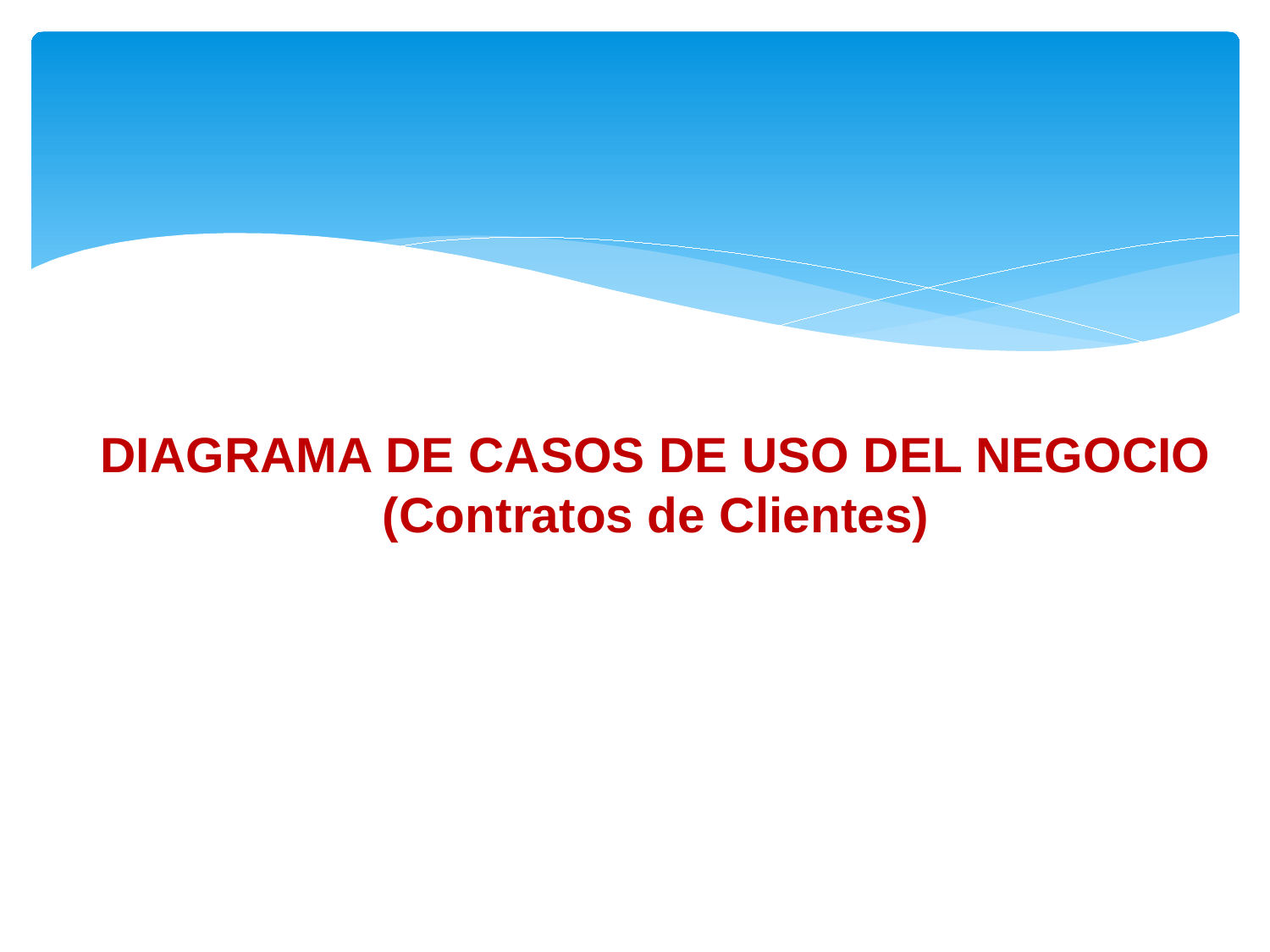

# DIAGRAMA DE CASOS DE USO DEL NEGOCIO (Contratos de Clientes)